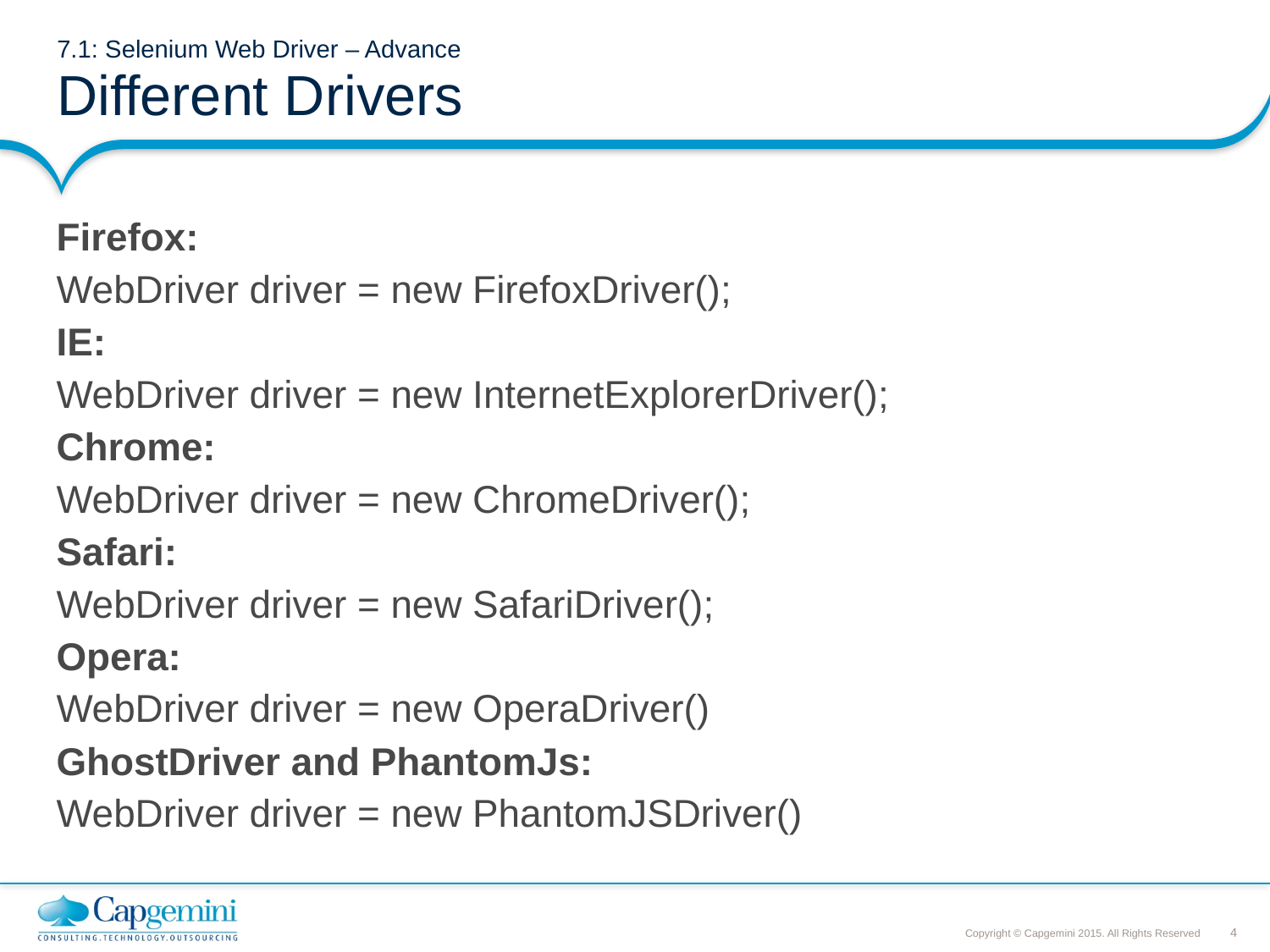

# 7.1: Selenium Web Driver – Advance Different Drivers
Firefox:
WebDriver driver = new FirefoxDriver();
IE:
WebDriver driver = new InternetExplorerDriver();
Chrome:
WebDriver driver = new ChromeDriver();
Safari:
WebDriver driver = new SafariDriver();
Opera:
WebDriver driver = new OperaDriver()
GhostDriver and PhantomJs:
WebDriver driver = new PhantomJSDriver()